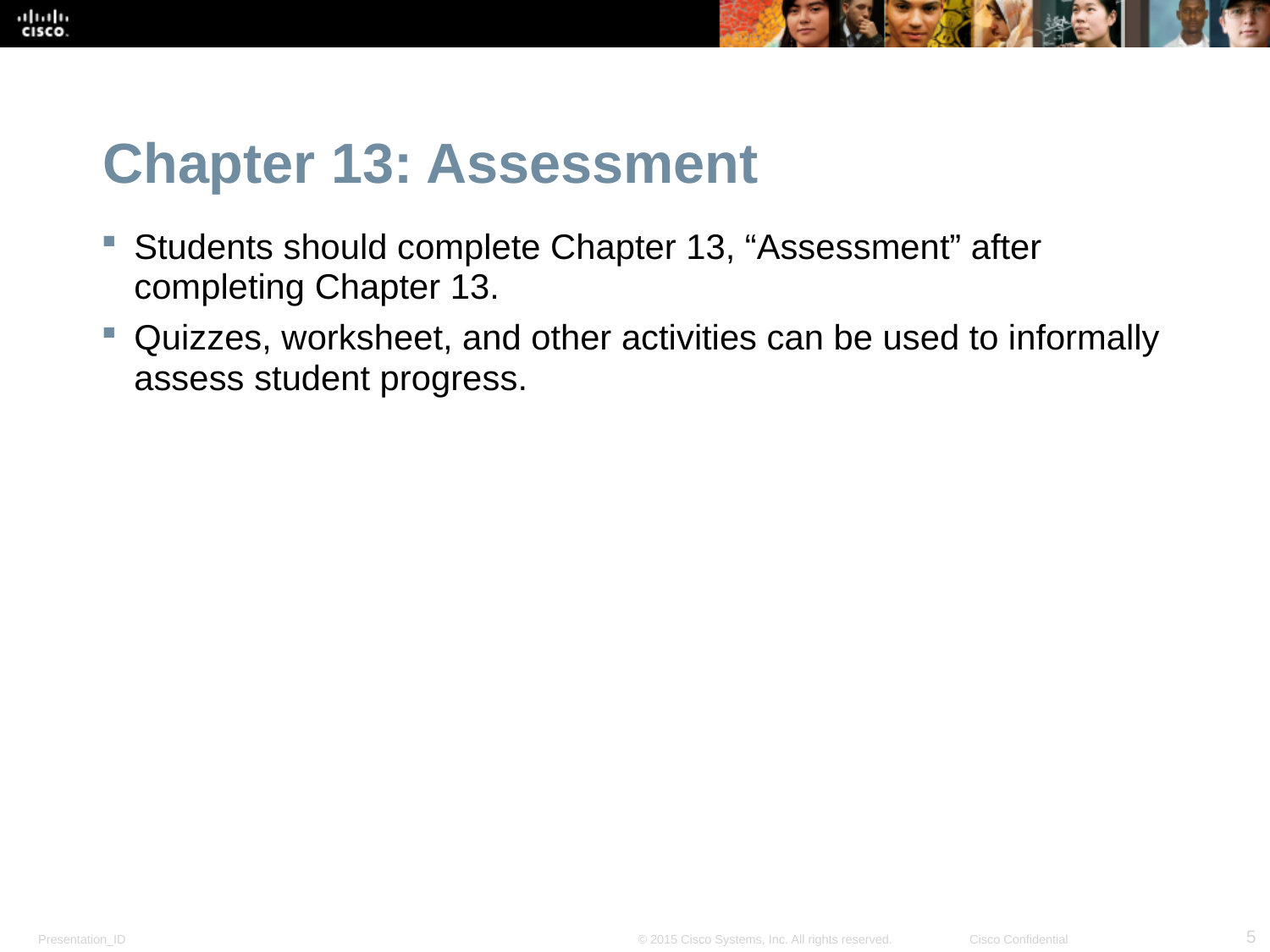

Chapter 13: Assessment
Students should complete Chapter 13, “Assessment” after completing Chapter 13.
Quizzes, worksheet, and other activities can be used to informally assess student progress.